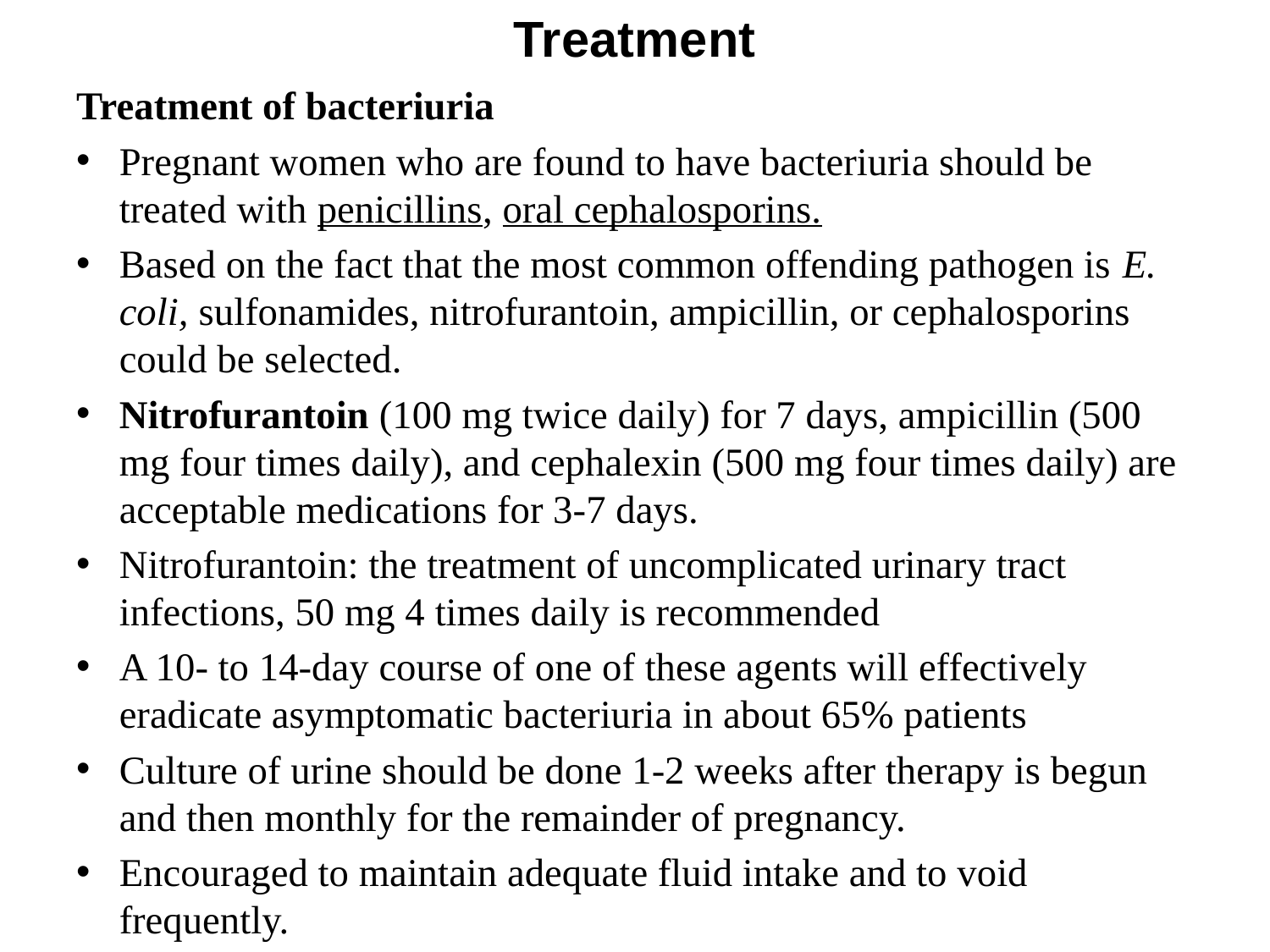

# Treatment
Treatment of bacteriuria
Pregnant women who are found to have bacteriuria should be treated with penicillins, oral cephalosporins.
Based on the fact that the most common offending pathogen is E. coli, sulfonamides, nitrofurantoin, ampicillin, or cephalosporins could be selected.
Nitrofurantoin (100 mg twice daily) for 7 days, ampicillin (500 mg four times daily), and cephalexin (500 mg four times daily) are acceptable medications for 3-7 days.
Nitrofurantoin: the treatment of uncomplicated urinary tract infections, 50 mg 4 times daily is recommended
A 10- to 14-day course of one of these agents will effectively eradicate asymptomatic bacteriuria in about 65% patients
Culture of urine should be done 1-2 weeks after therapy is begun and then monthly for the remainder of pregnancy.
Encouraged to maintain adequate fluid intake and to void frequently.